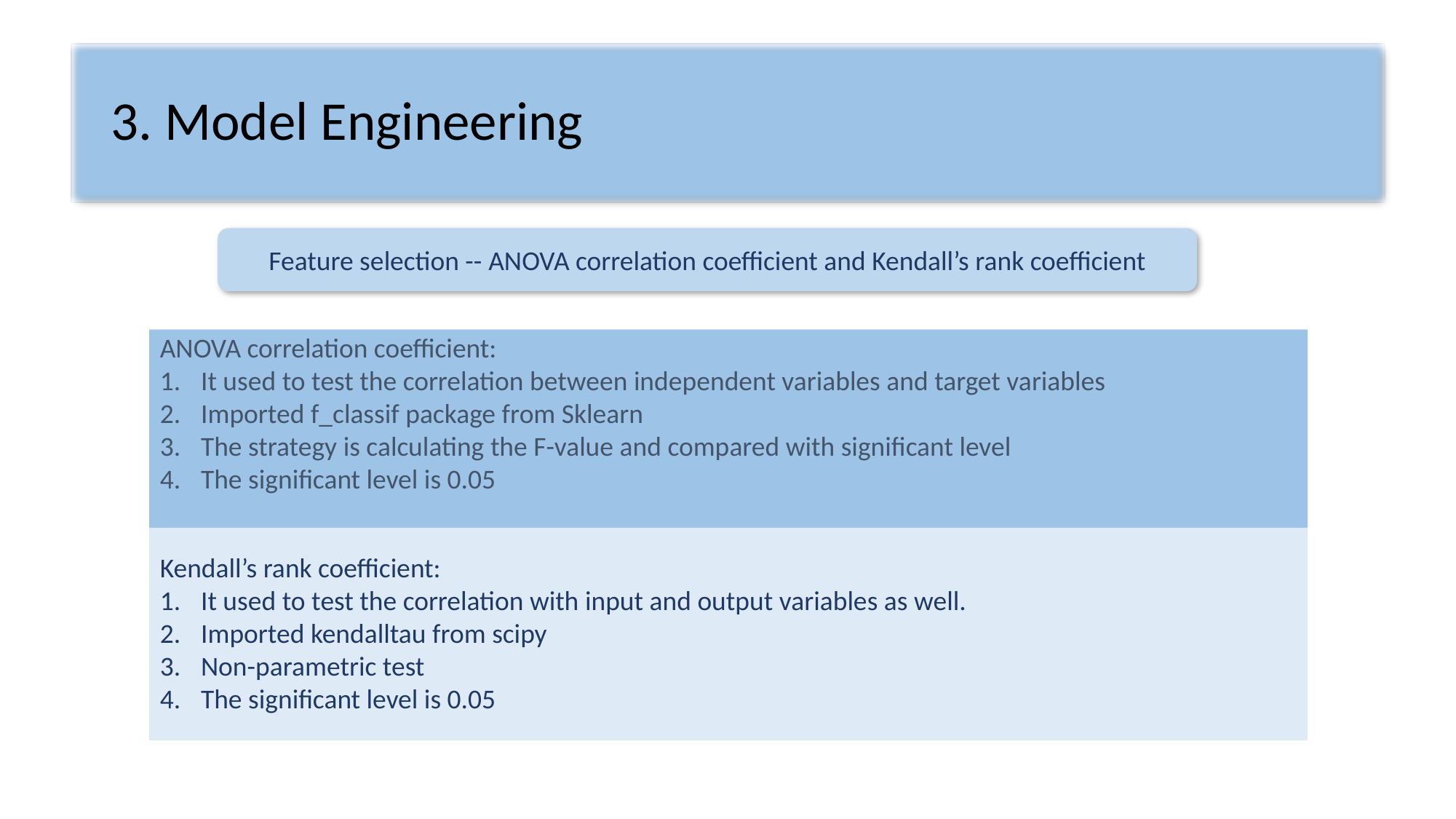

# 3. Model Engineering
Feature selection -- ANOVA correlation coefficient and Kendall’s rank coefficient
ANOVA correlation coefficient:
It used to test the correlation between independent variables and target variables
Imported f_classif package from Sklearn
The strategy is calculating the F-value and compared with significant level
The significant level is 0.05

Kendall’s rank coefficient:
It used to test the correlation with input and output variables as well.
Imported kendalltau from scipy
Non-parametric test
The significant level is 0.05